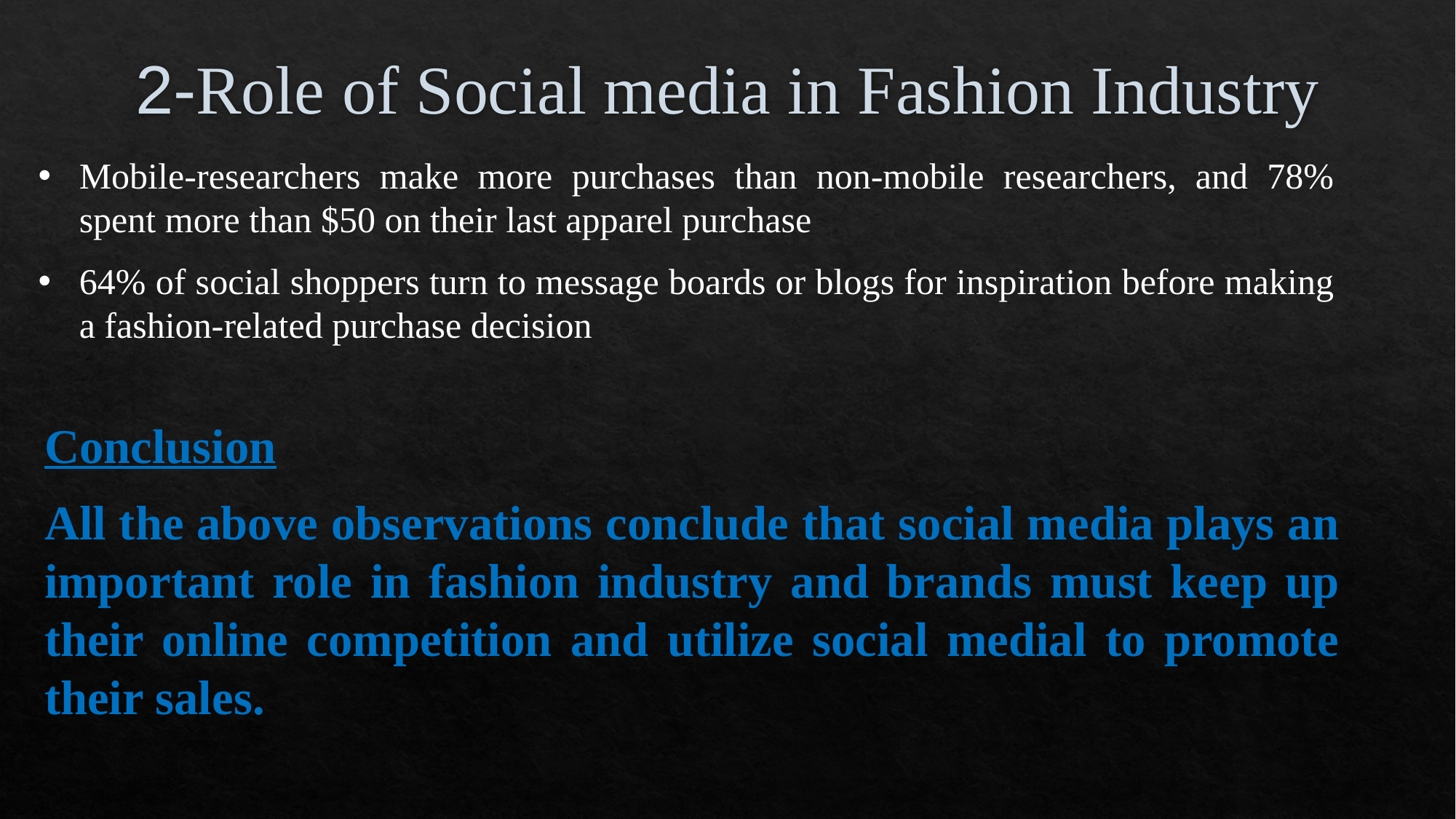

# 2-Role of Social media in Fashion Industry
Mobile-researchers make more purchases than non-mobile researchers, and 78% spent more than $50 on their last apparel purchase
64% of social shoppers turn to message boards or blogs for inspiration before making a fashion-related purchase decision
Conclusion
All the above observations conclude that social media plays an important role in fashion industry and brands must keep up their online competition and utilize social medial to promote their sales.